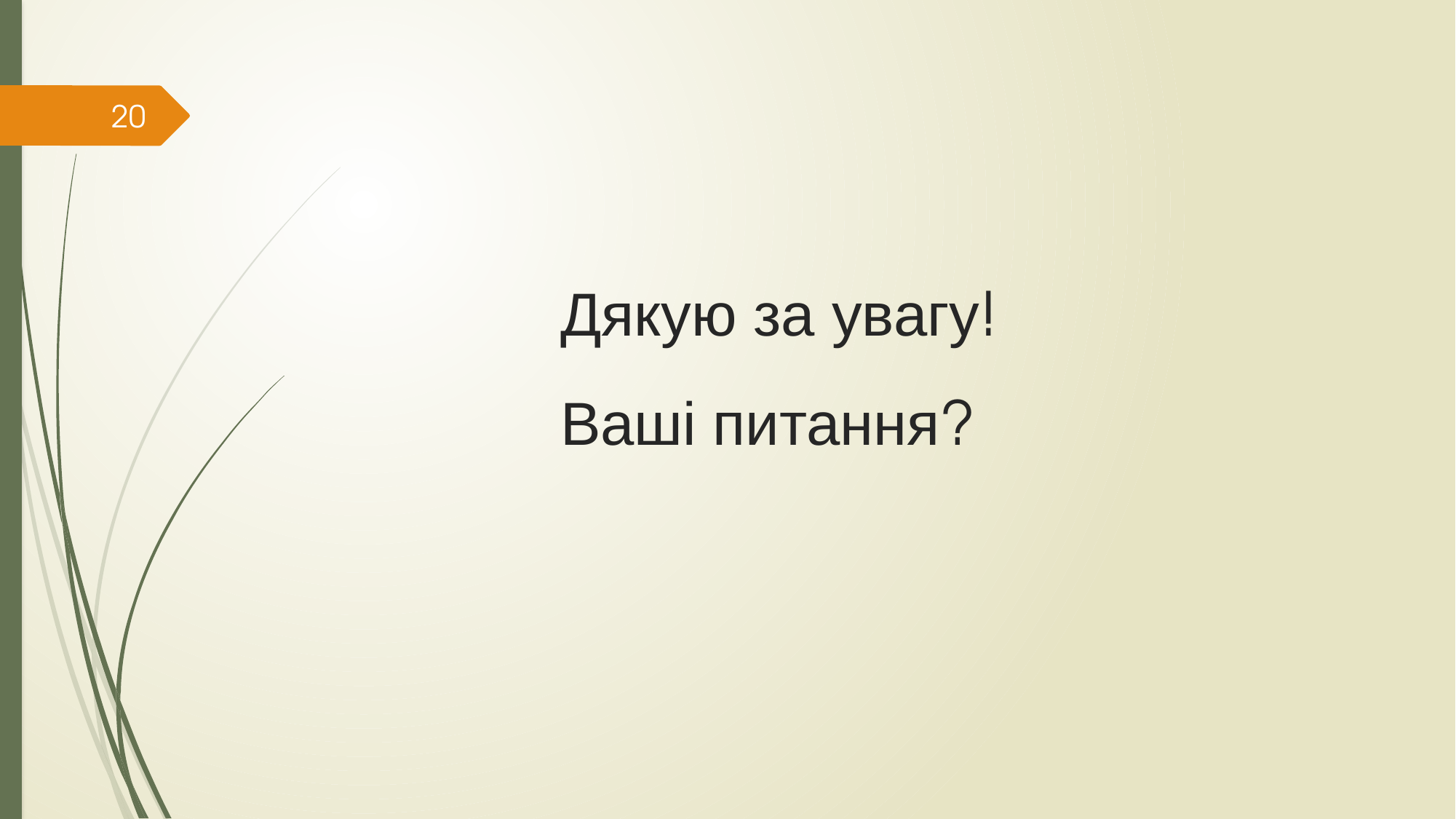

20
# Дякую за увагу! Ваші питання?